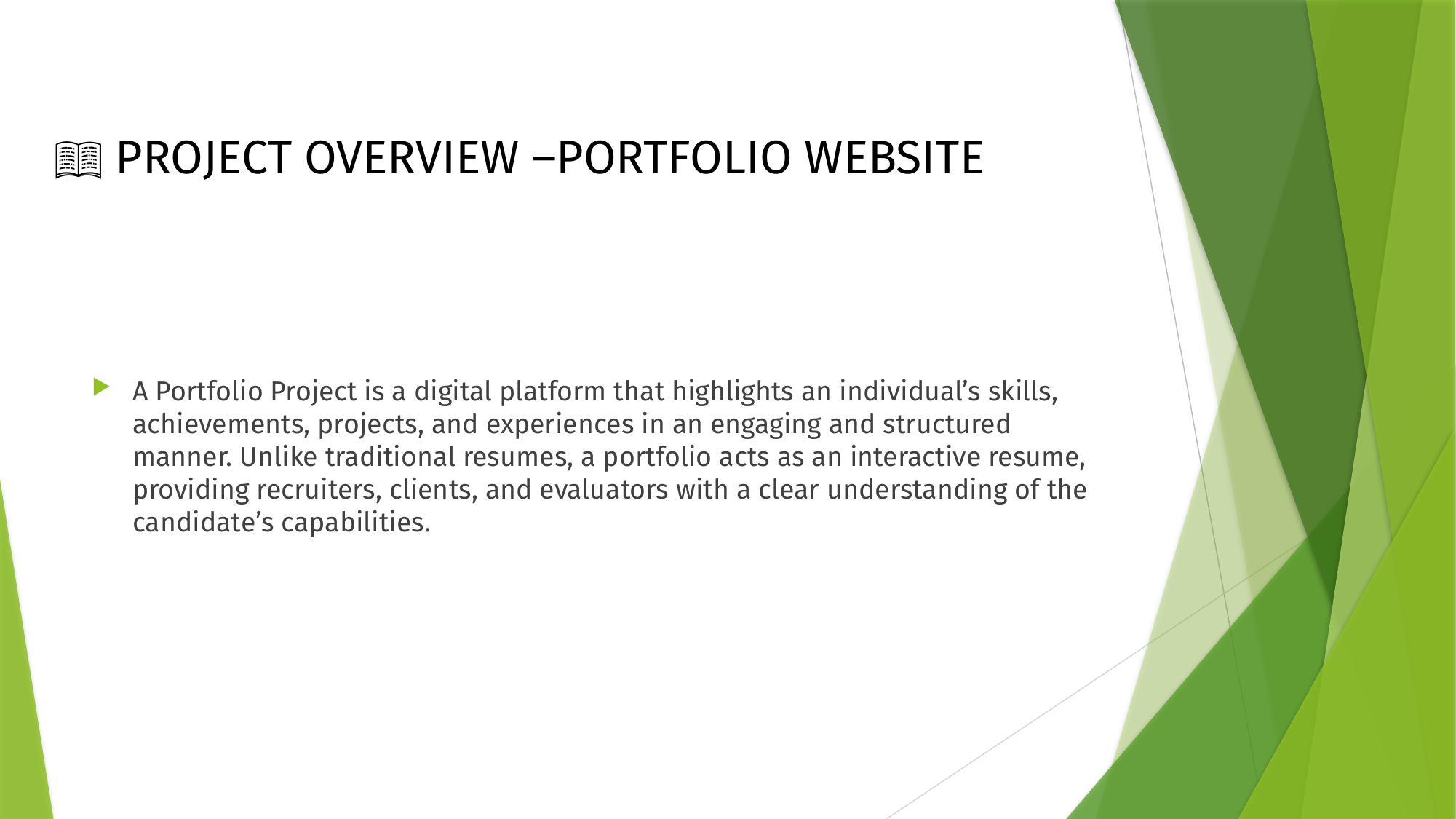

# 📖 PROJECT OVERVIEW –PORTFOLIO WEBSITE
A Portfolio Project is a digital platform that highlights an individual’s skills, achievements, projects, and experiences in an engaging and structured manner. Unlike traditional resumes, a portfolio acts as an interactive resume, providing recruiters, clients, and evaluators with a clear understanding of the candidate’s capabilities.